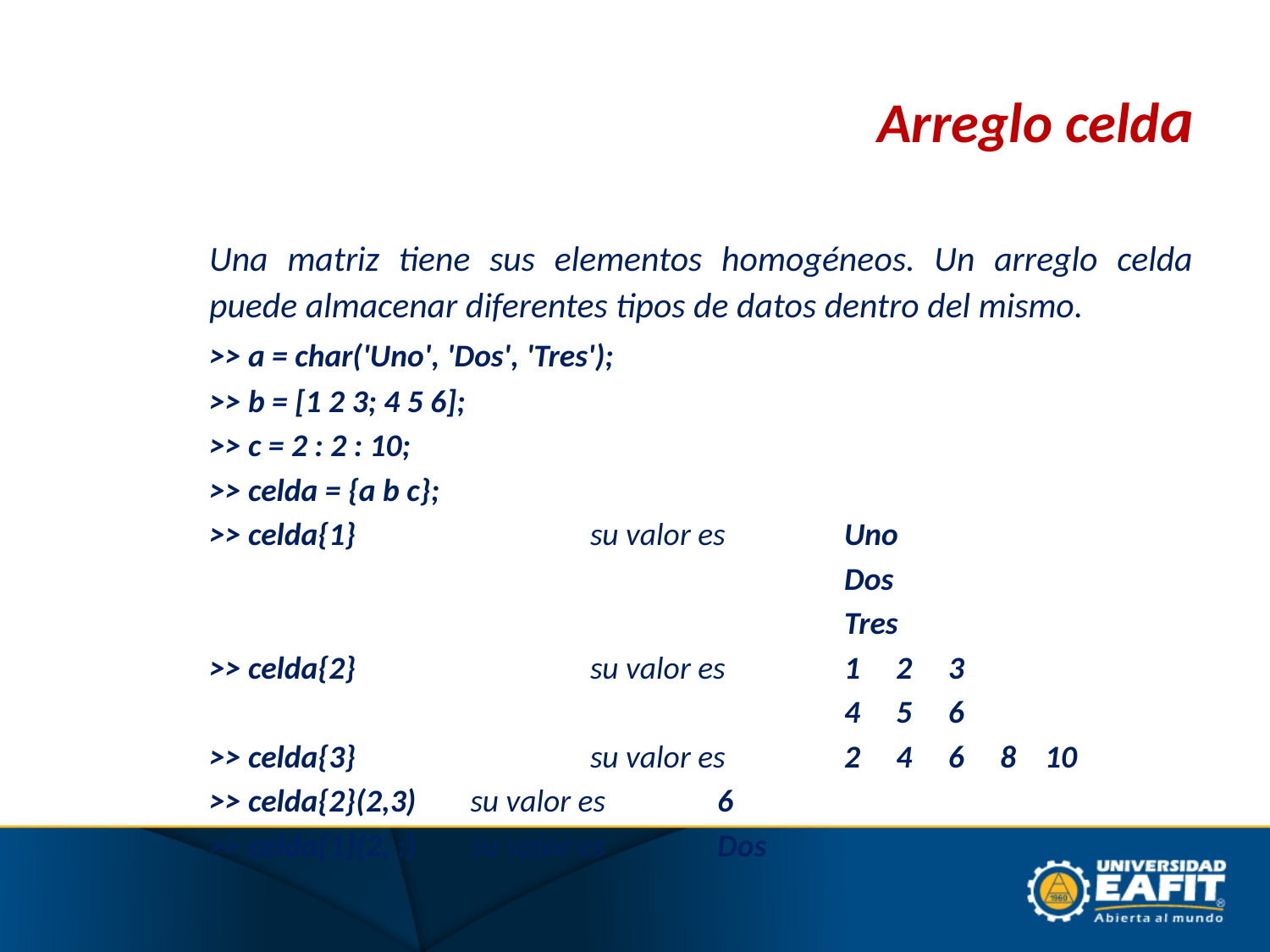

# Arreglo celda
	Una matriz tiene sus elementos homogéneos. Un arreglo celda puede almacenar diferentes tipos de datos dentro del mismo.
	>> a = char('Uno', 'Dos', 'Tres');
	>> b = [1 2 3; 4 5 6];
	>> c = 2 : 2 : 10;
	>> celda = {a b c};
	>> celda{1}		su valor es 	Uno
						Dos
						Tres
	>> celda{2}	 	su valor es 	1     2     3
     						4     5     6
	>> celda{3}	 	su valor es 	2     4     6     8    10
	>> celda{2}(2,3)	 su valor es 	6
	>> celda{1}(2, :)	 su valor es 	Dos